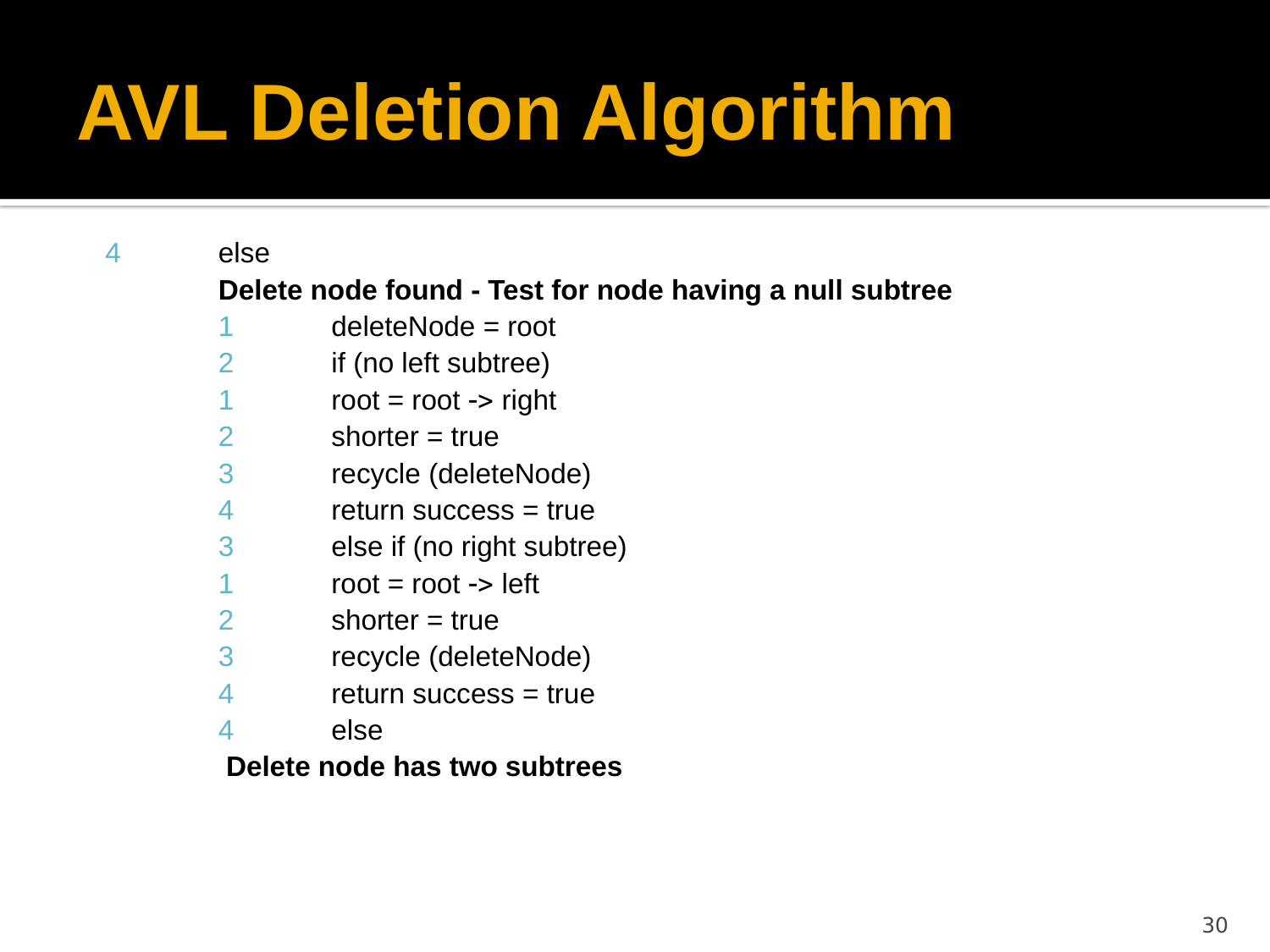

# AVL Deletion Algorithm
4	else
		Delete node found - Test for node having a null subtree
	1	deleteNode = root
	2	if (no left subtree)
		1		root = root −> right
		2		shorter = true
		3		recycle (deleteNode)
		4		return success = true
	3	else if (no right subtree)
		1		root = root −> left
		2		shorter = true
		3		recycle (deleteNode)
		4		return success = true
	4	else
				 Delete node has two subtrees

30